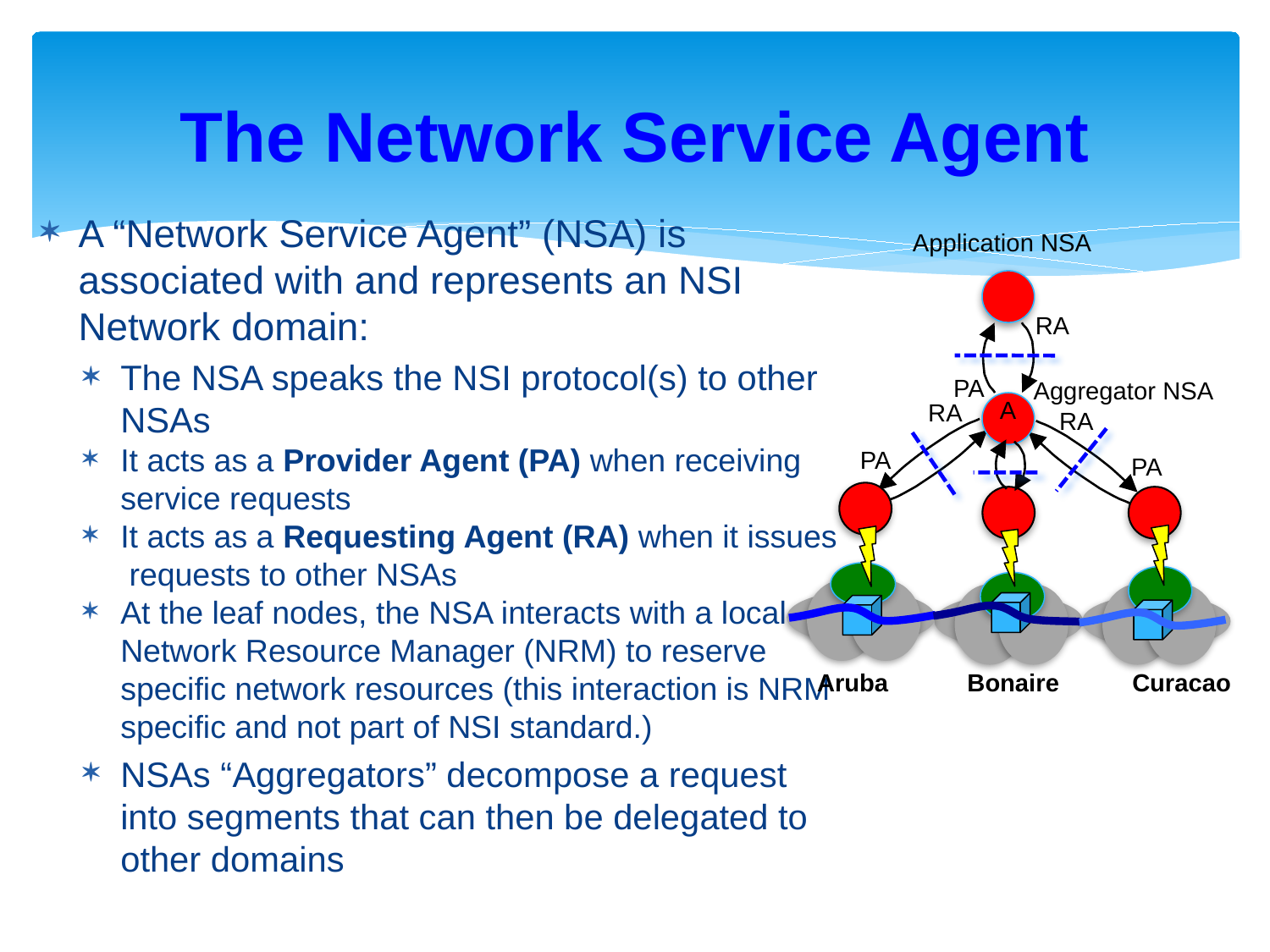

# The Network Service Agent
A “Network Service Agent” (NSA) is associated with and represents an NSI Network domain:
The NSA speaks the NSI protocol(s) to other NSAs
It acts as a Provider Agent (PA) when receiving service requests
It acts as a Requesting Agent (RA) when it issues  requests to other NSAs
At the leaf nodes, the NSA interacts with a local Network Resource Manager (NRM) to reserve specific network resources (this interaction is NRM specific and not part of NSI standard.)
NSAs “Aggregators” decompose a request into segments that can then be delegated to other domains

Application NSA

RA

PA
Aggregator NSA
A
RA

RA
PA

PA

Aruba
Bonaire
Curacao